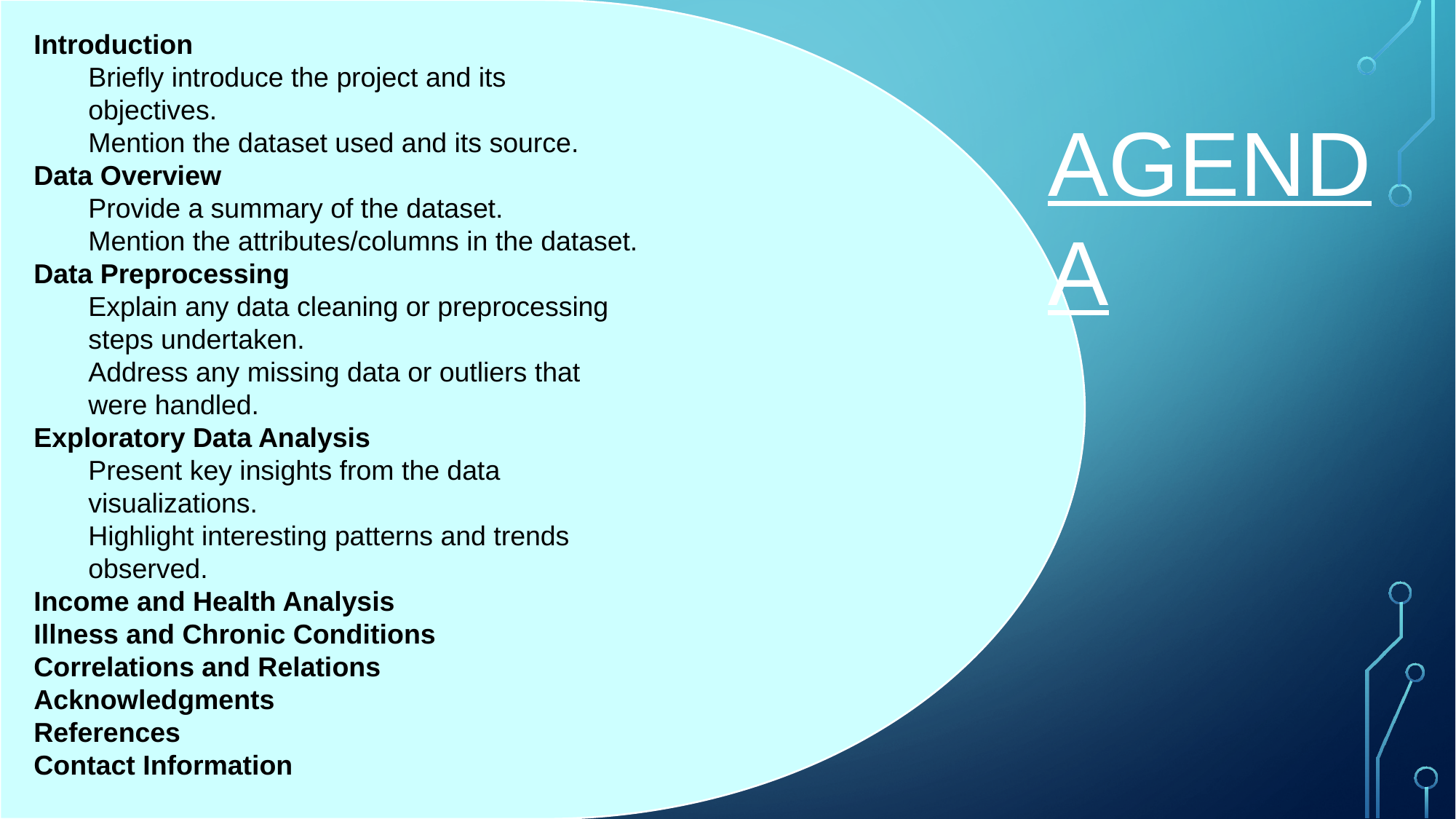

Introduction
Briefly introduce the project and its objectives.
Mention the dataset used and its source.
Data Overview
Provide a summary of the dataset.
Mention the attributes/columns in the dataset.
Data Preprocessing
Explain any data cleaning or preprocessing steps undertaken.
Address any missing data or outliers that were handled.
Exploratory Data Analysis
Present key insights from the data visualizations.
Highlight interesting patterns and trends observed.
Income and Health Analysis
Illness and Chronic Conditions
Correlations and Relations
Acknowledgments
References
Contact Information
AGENDA